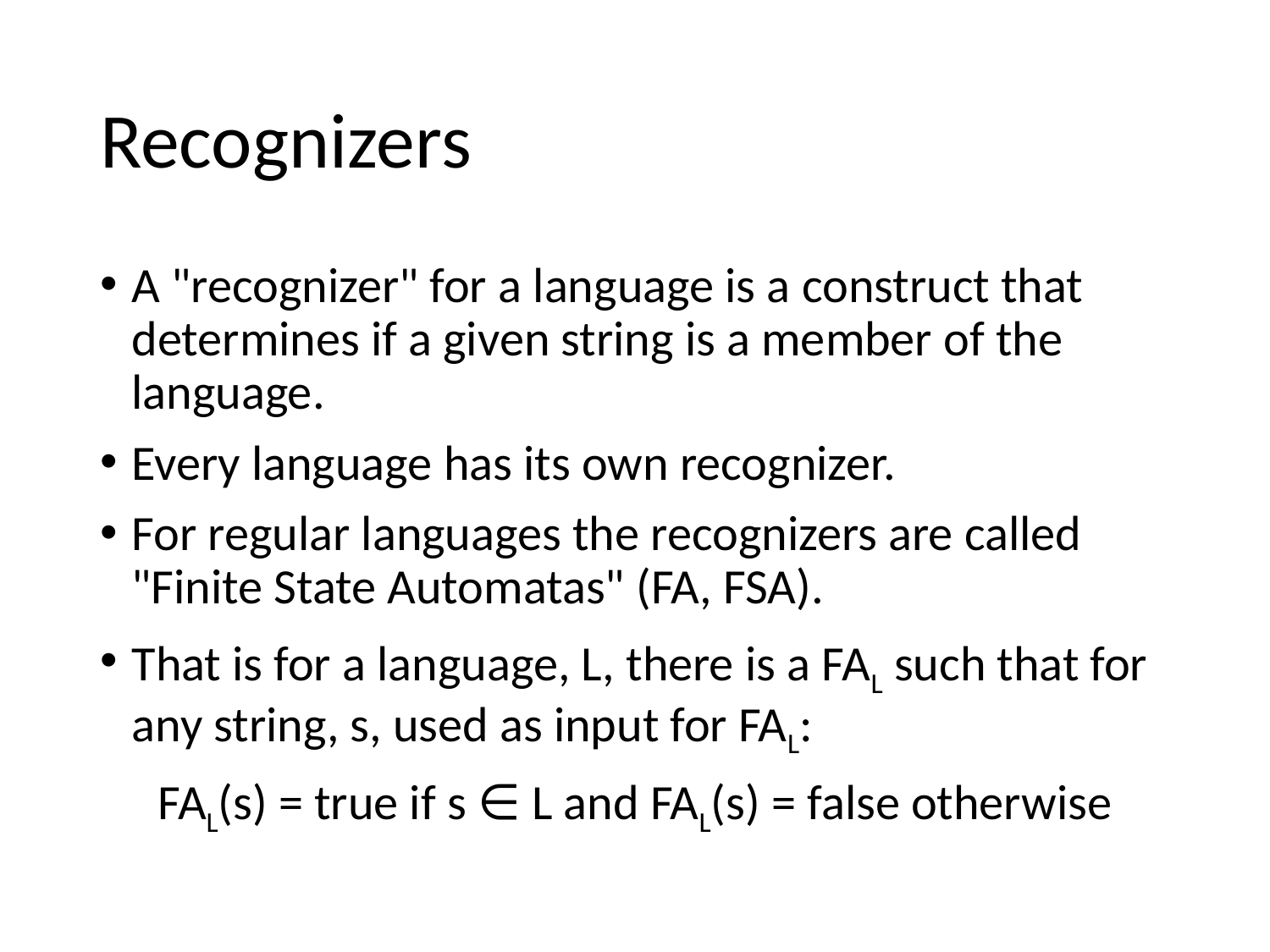

# Recognizers
A "recognizer" for a language is a construct that determines if a given string is a member of the language.
Every language has its own recognizer.
For regular languages the recognizers are called "Finite State Automatas" (FA, FSA).
That is for a language, L, there is a FAL such that for any string, s, used as input for FAL:
FAL(s) = true if s ∈ L and FAL(s) = false otherwise